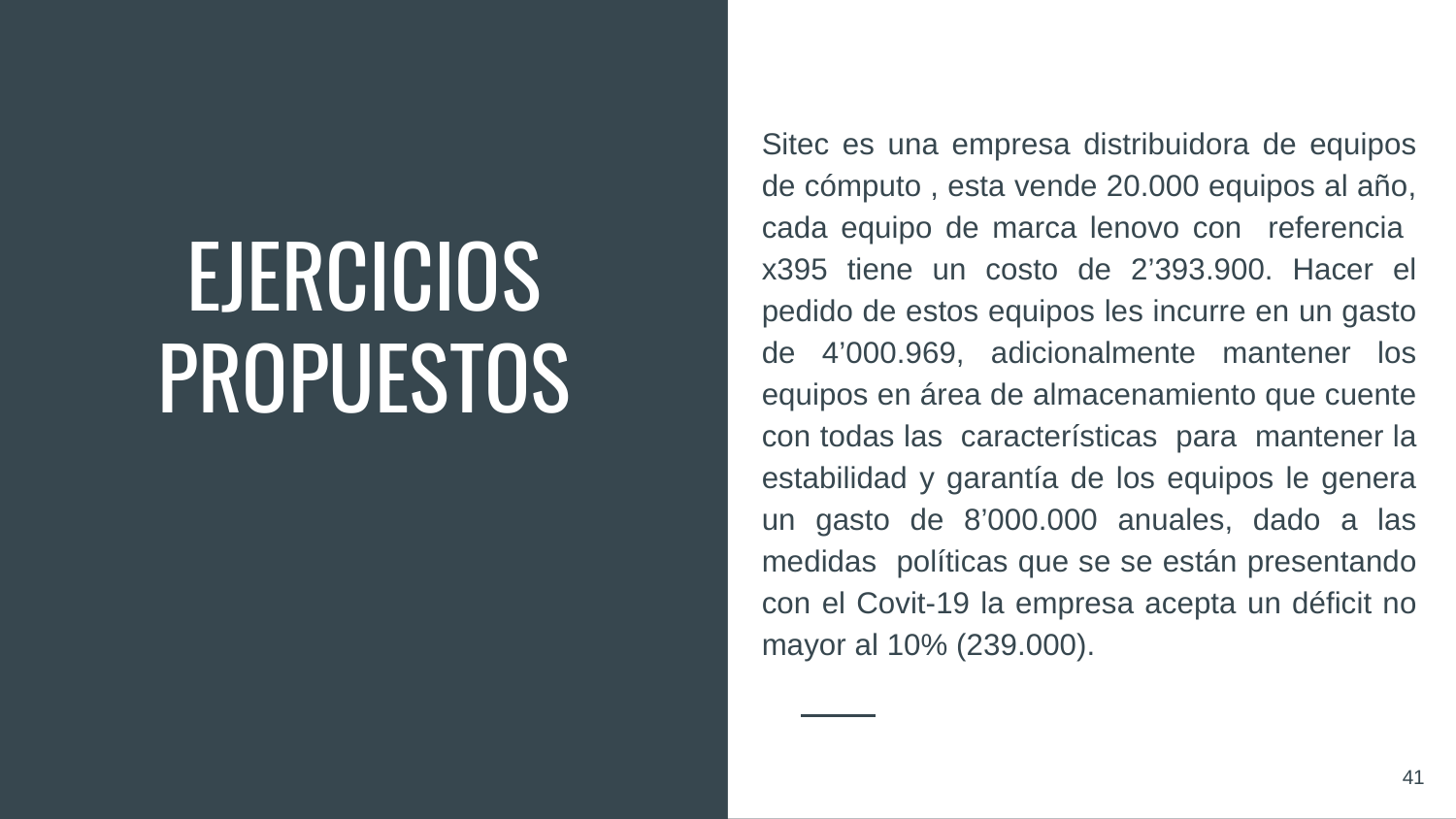

Sitec es una empresa distribuidora de equipos de cómputo , esta vende 20.000 equipos al año, cada equipo de marca lenovo con  referencia  x395 tiene un costo de 2’393.900. Hacer el pedido de estos equipos les incurre en un gasto de 4’000.969, adicionalmente mantener los equipos en área de almacenamiento que cuente con todas las  características  para  mantener la estabilidad y garantía de los equipos le genera un gasto de 8’000.000 anuales, dado a las medidas  políticas que se se están presentando con el Covit-19 la empresa acepta un déficit no mayor al 10% (239.000).
# EJERCICIOS PROPUESTOS
41